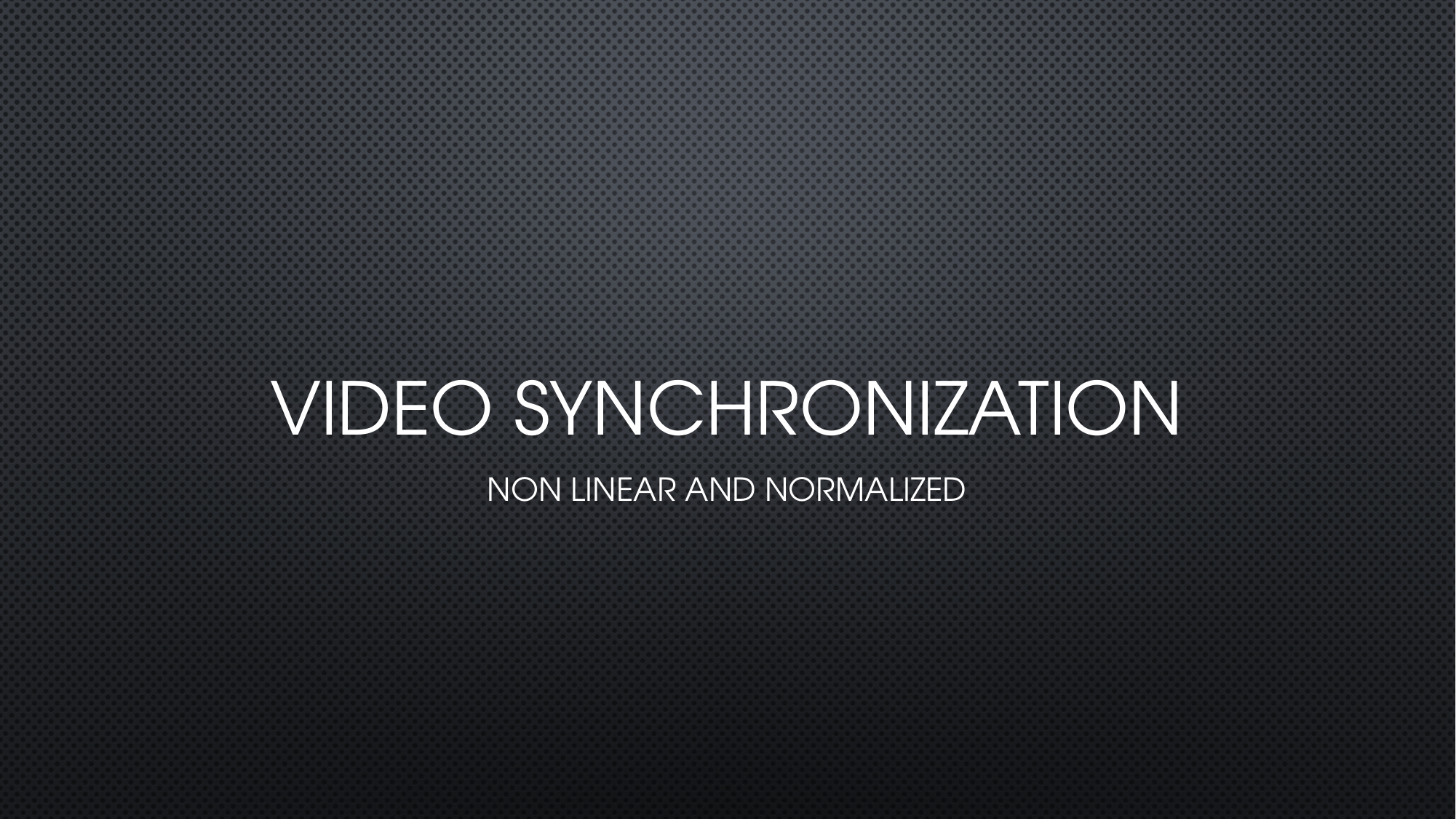

# Video synchronization
Non Linear and Normalized